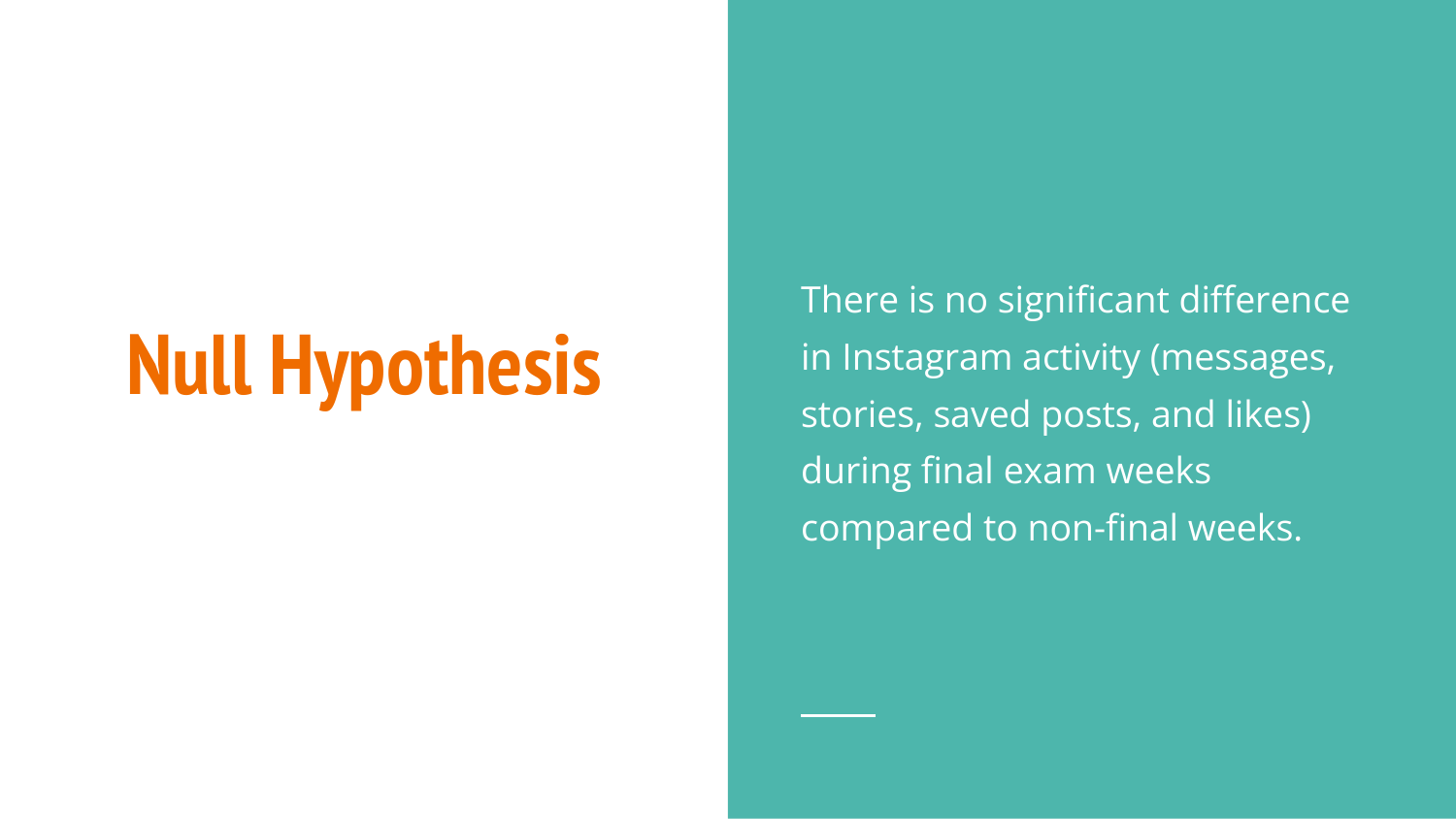

There is no significant difference in Instagram activity (messages, stories, saved posts, and likes) during final exam weeks compared to non-final weeks.
# Null Hypothesis